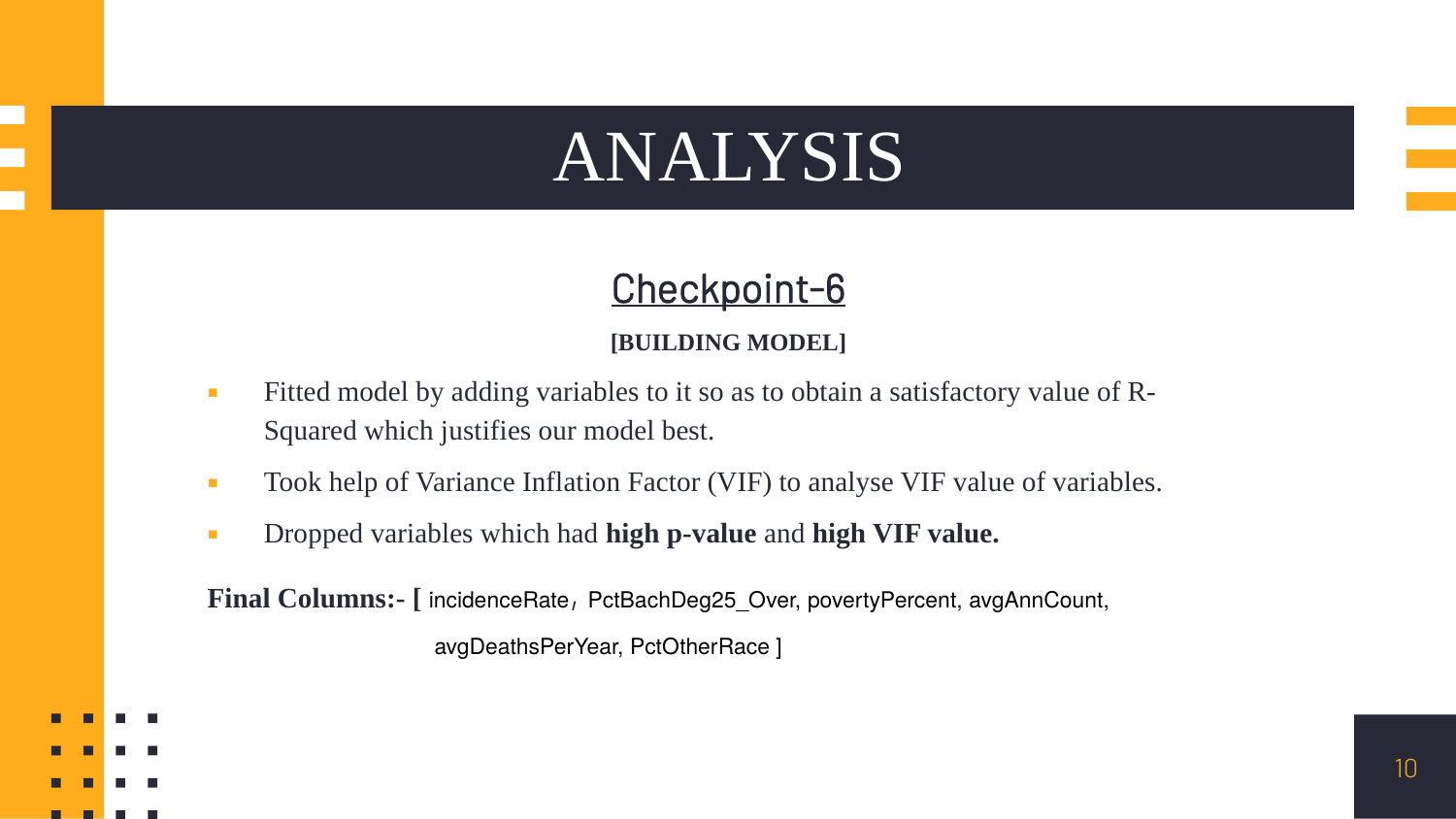

# ANALYSIS
Checkpoint-6
[BUILDING MODEL]
Fitted model by adding variables to it so as to obtain a satisfactory value of R-Squared which justifies our model best.
Took help of Variance Inflation Factor (VIF) to analyse VIF value of variables.
Dropped variables which had high p-value and high VIF value.
Final Columns:- [ incidenceRate, PctBachDeg25_Over, povertyPercent, avgAnnCount,
                                    avgDeathsPerYear, PctOtherRace ]
10